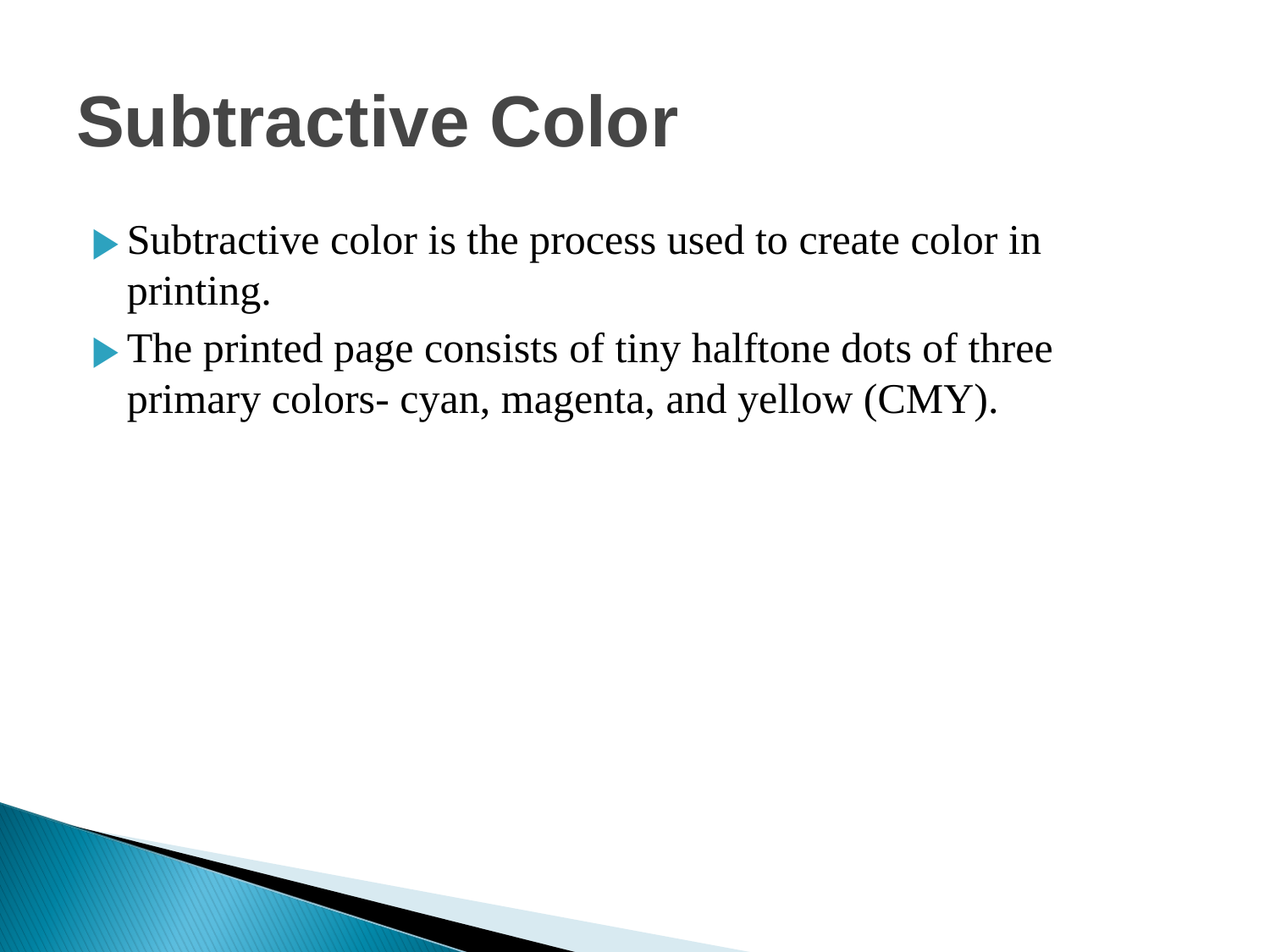

Subtractive Color
Subtractive color is the process used to create color in printing.
The printed page consists of tiny halftone dots of three primary colors- cyan, magenta, and yellow (CMY).